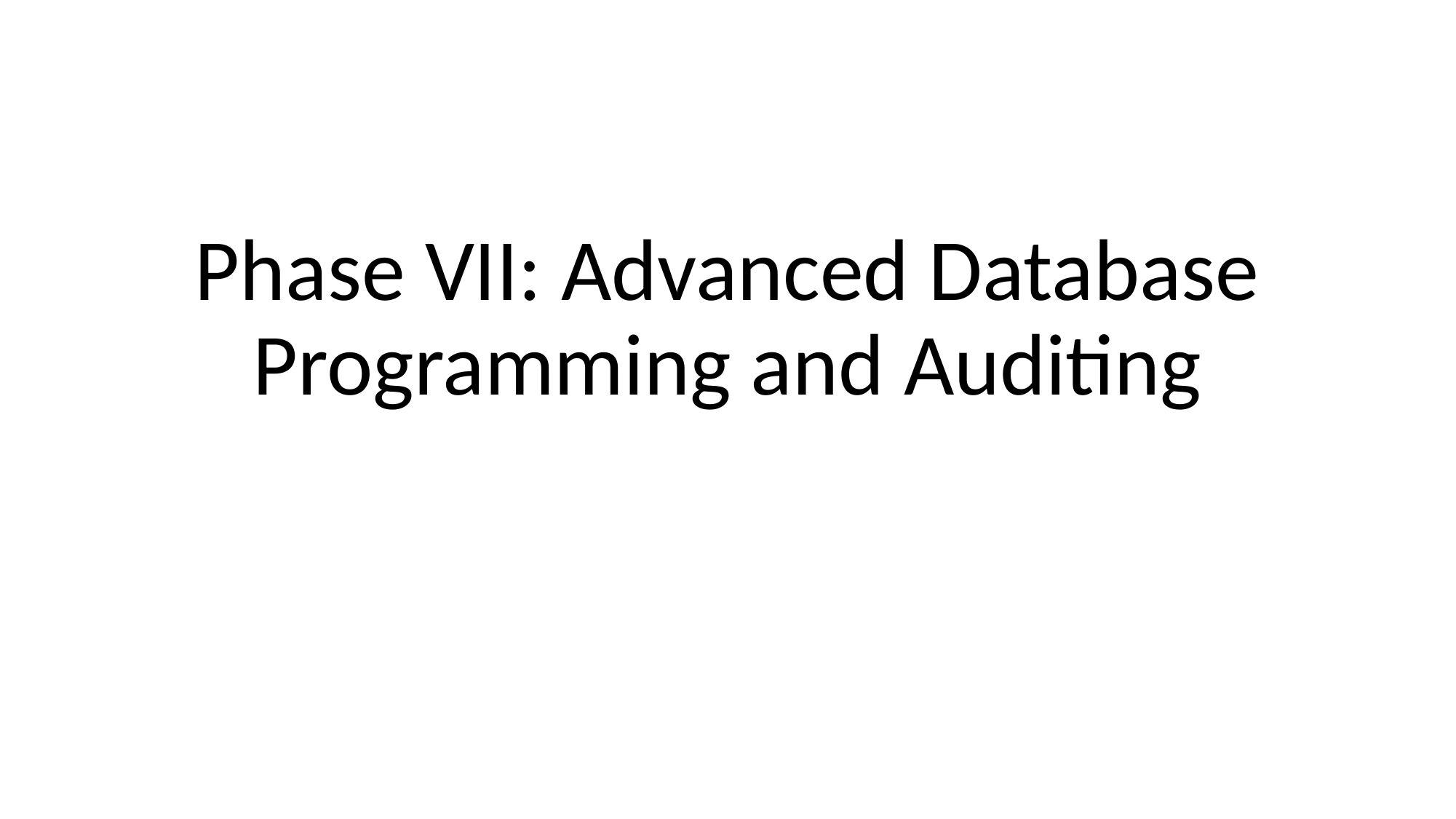

# Phase VII: Advanced Database Programming and Auditing